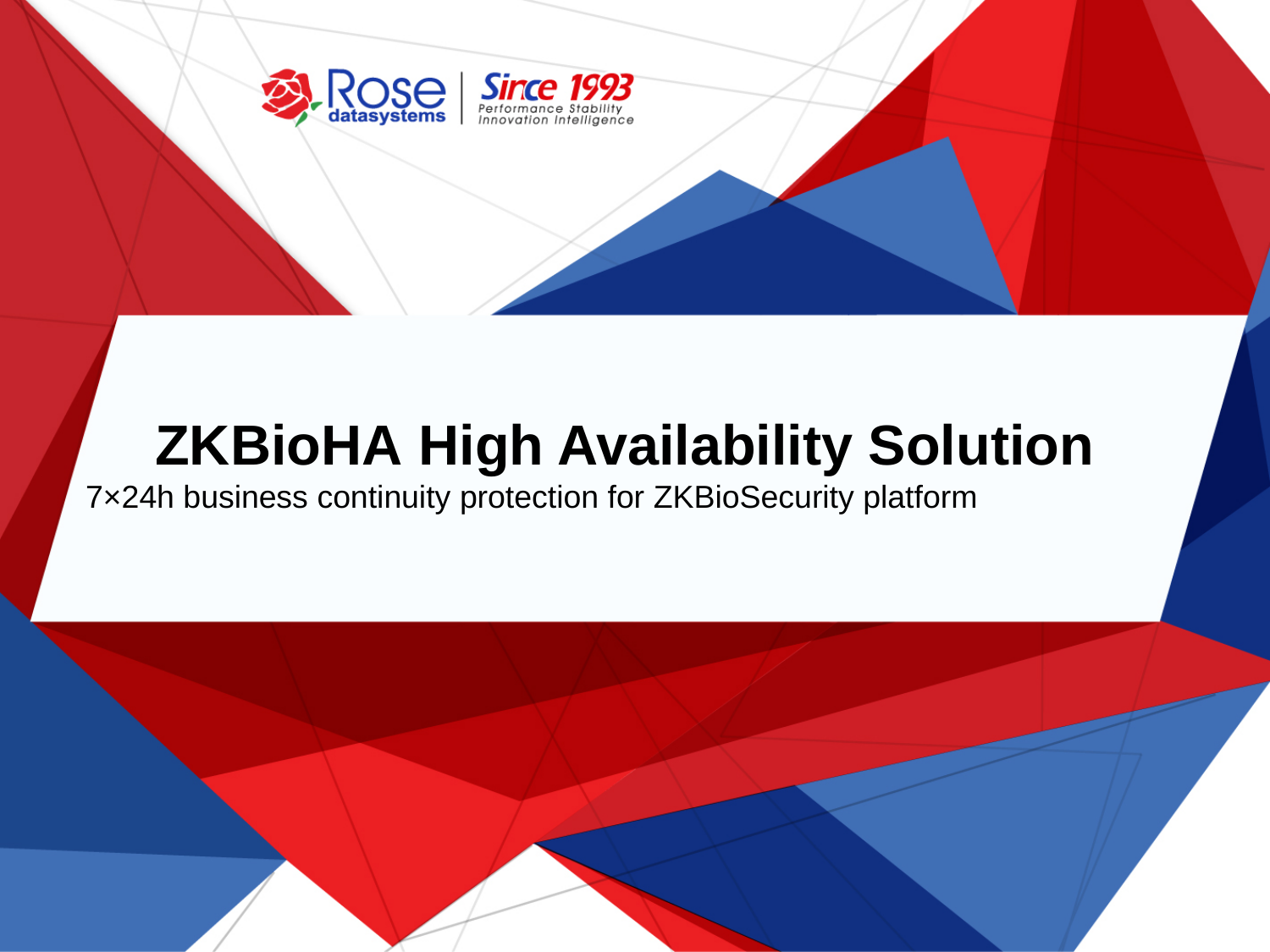

# ZKBioHA High Availability Solution 7×24h business continuity protection for ZKBioSecurity platform